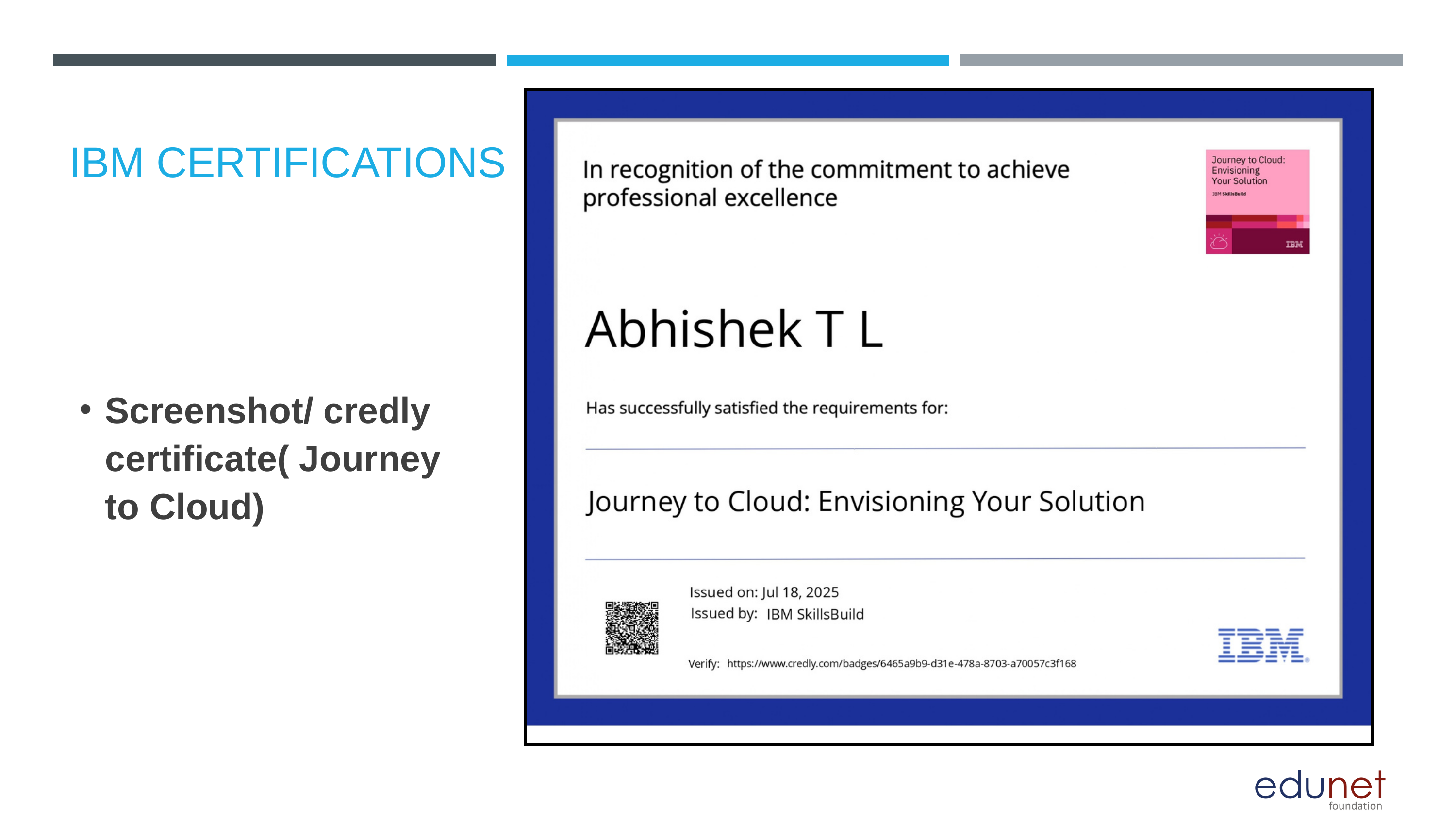

IBM CERTIFICATIONS

Screenshot/ credly certificate( Journey to Cloud)